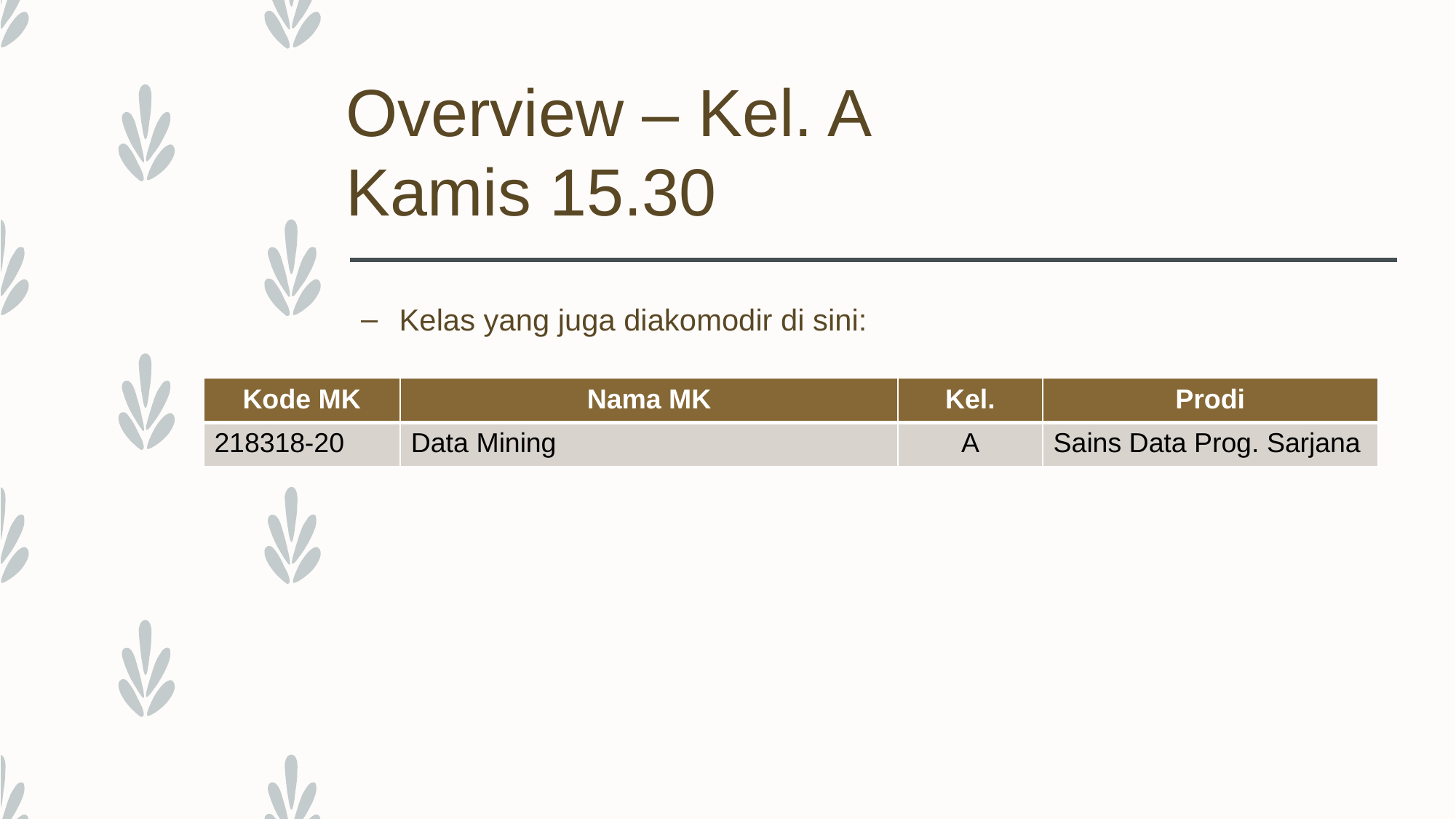

# Overview – Kel. A Kamis 15.30
Kelas yang juga diakomodir di sini:

| Kode MK | Nama MK | Kel. | Prodi |
| --- | --- | --- | --- |
| 218318-20 | Data Mining | A | Sains Data Prog. Sarjana |